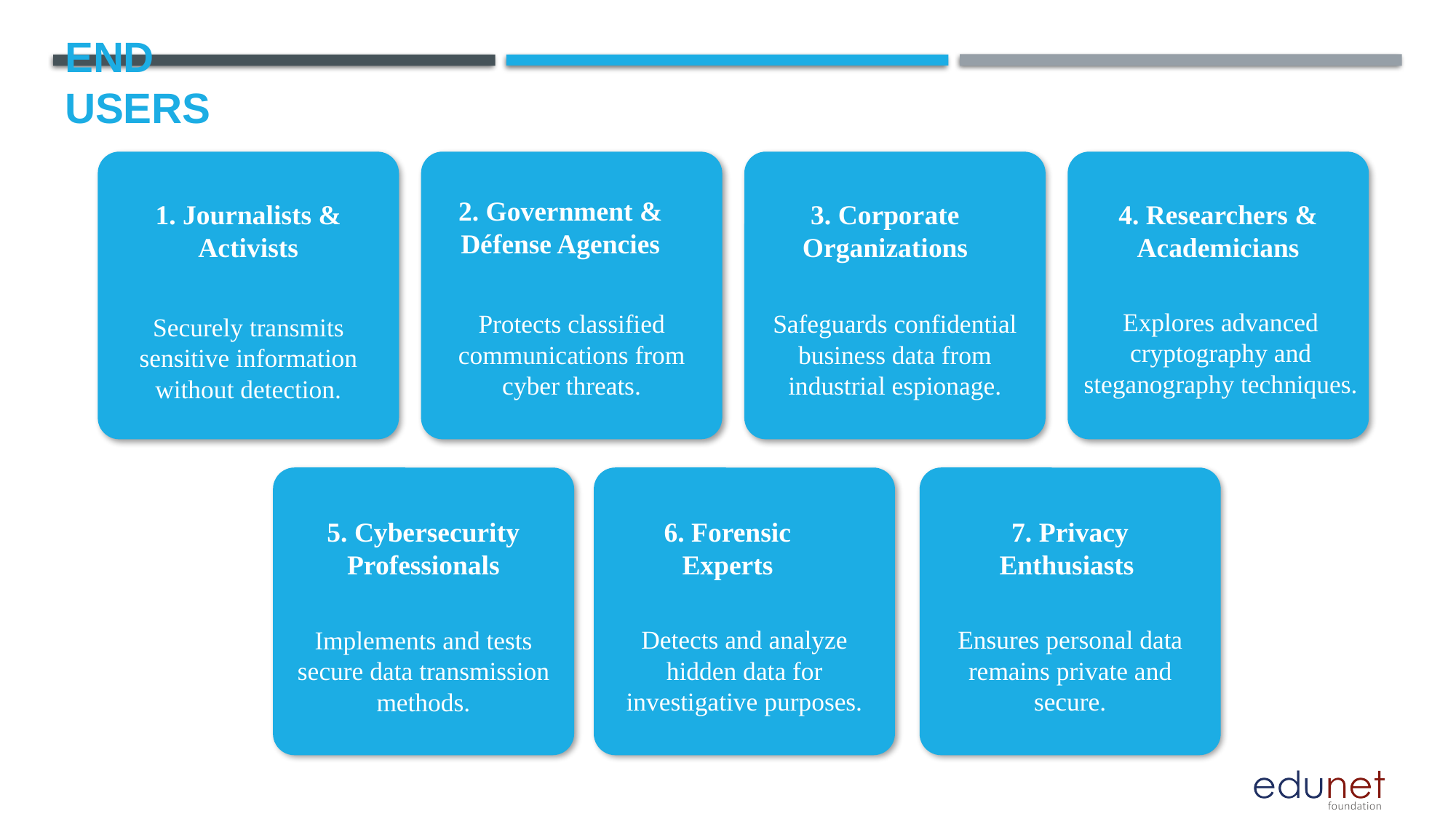

# End users

2. Government & Défense Agencies
4. Researchers & Academicians
1. Journalists & Activists
3. Corporate Organizations
Explores advanced cryptography and steganography techniques.
Safeguards confidential business data from industrial espionage.
Protects classified communications from cyber threats.
Securely transmits sensitive information without detection.

6. Forensic Experts
7. Privacy Enthusiasts
5. Cybersecurity Professionals
Detects and analyze hidden data for investigative purposes.
Ensures personal data remains private and secure.
Implements and tests secure data transmission methods.